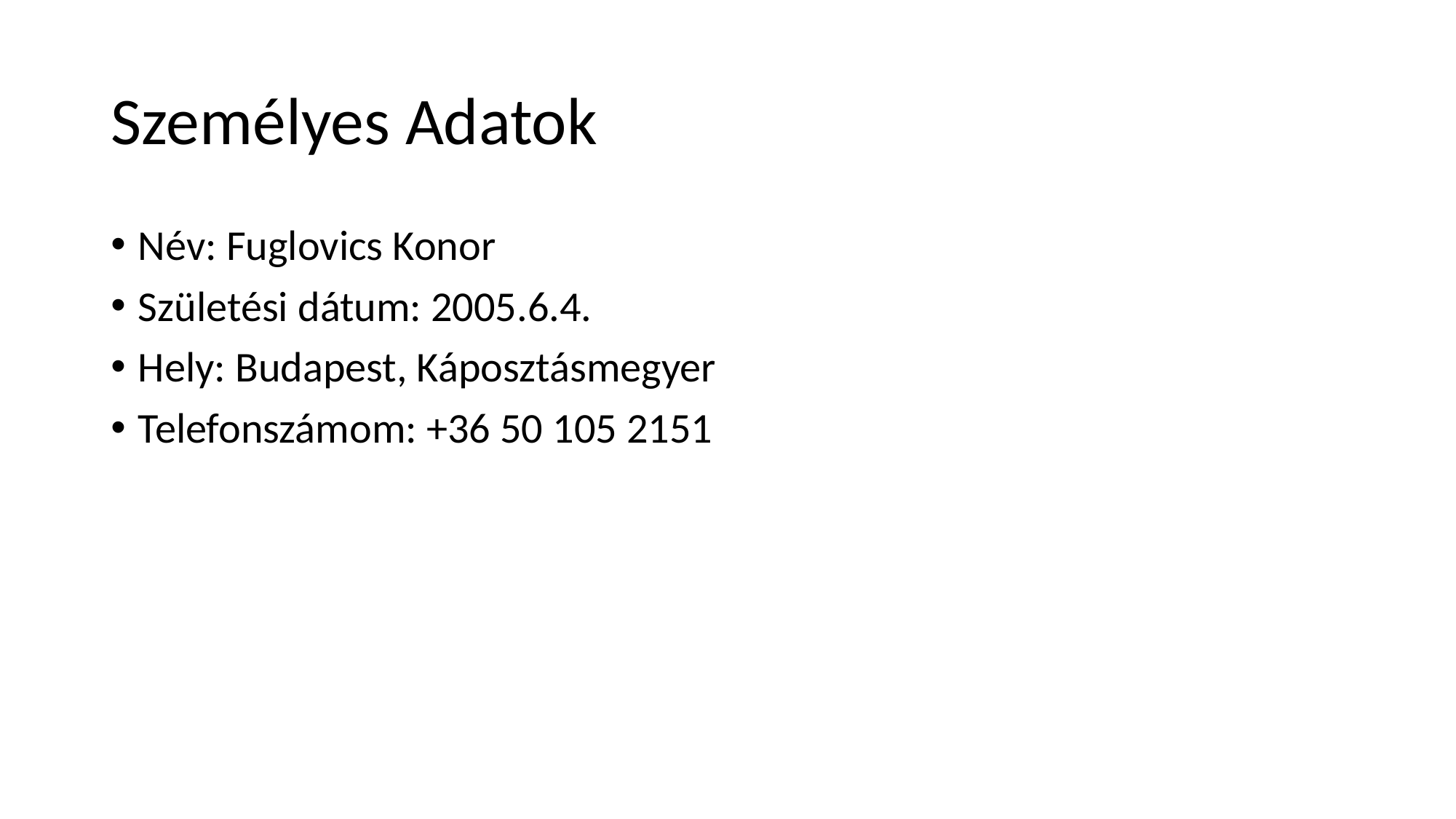

# Személyes Adatok
Név: Fuglovics Konor
Születési dátum: 2005.6.4.
Hely: Budapest, Káposztásmegyer
Telefonszámom: +36 50 105 2151